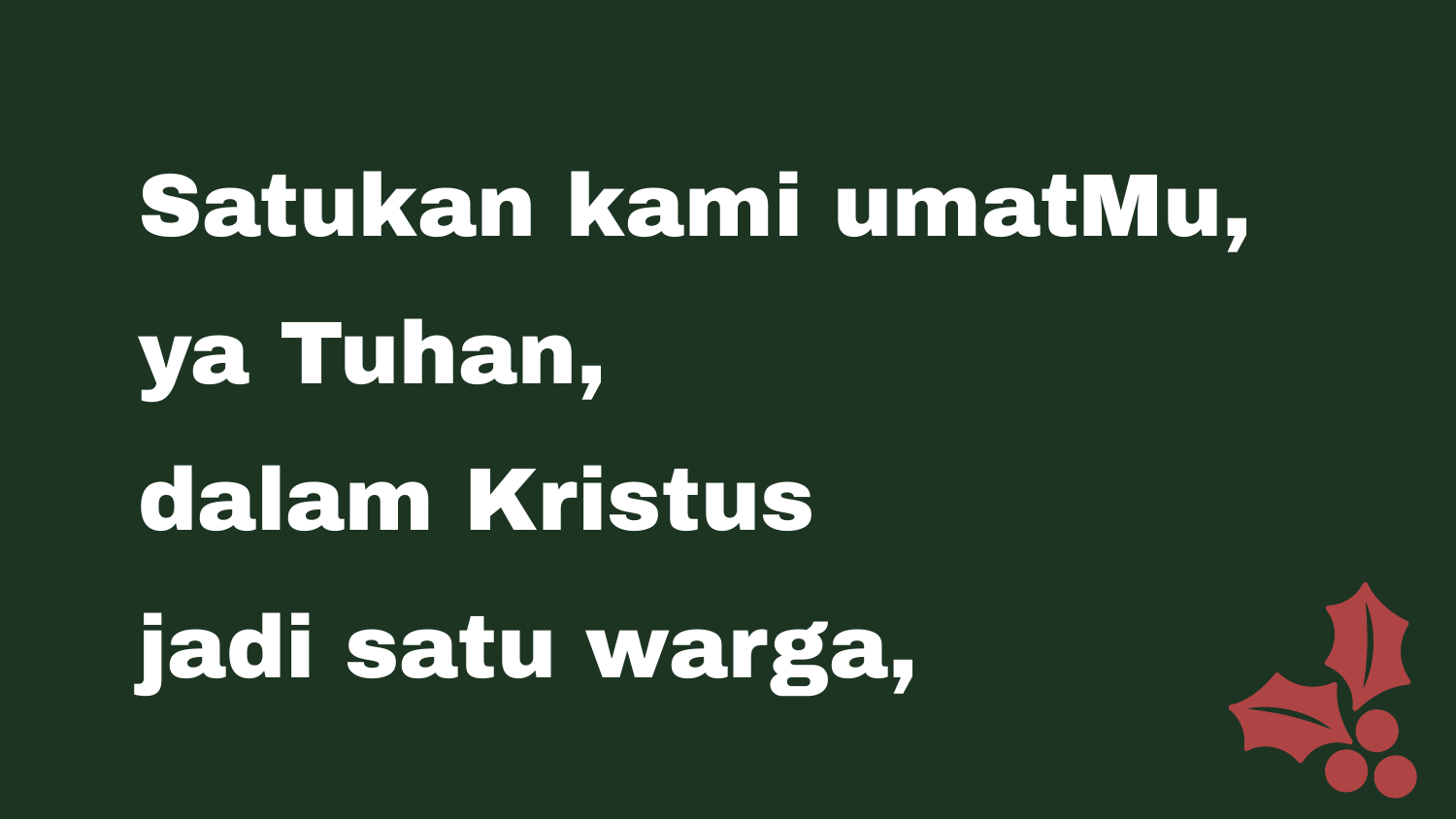

Satukan kami umatMu,
ya Tuhan,
dalam Kristus
jadi satu warga,